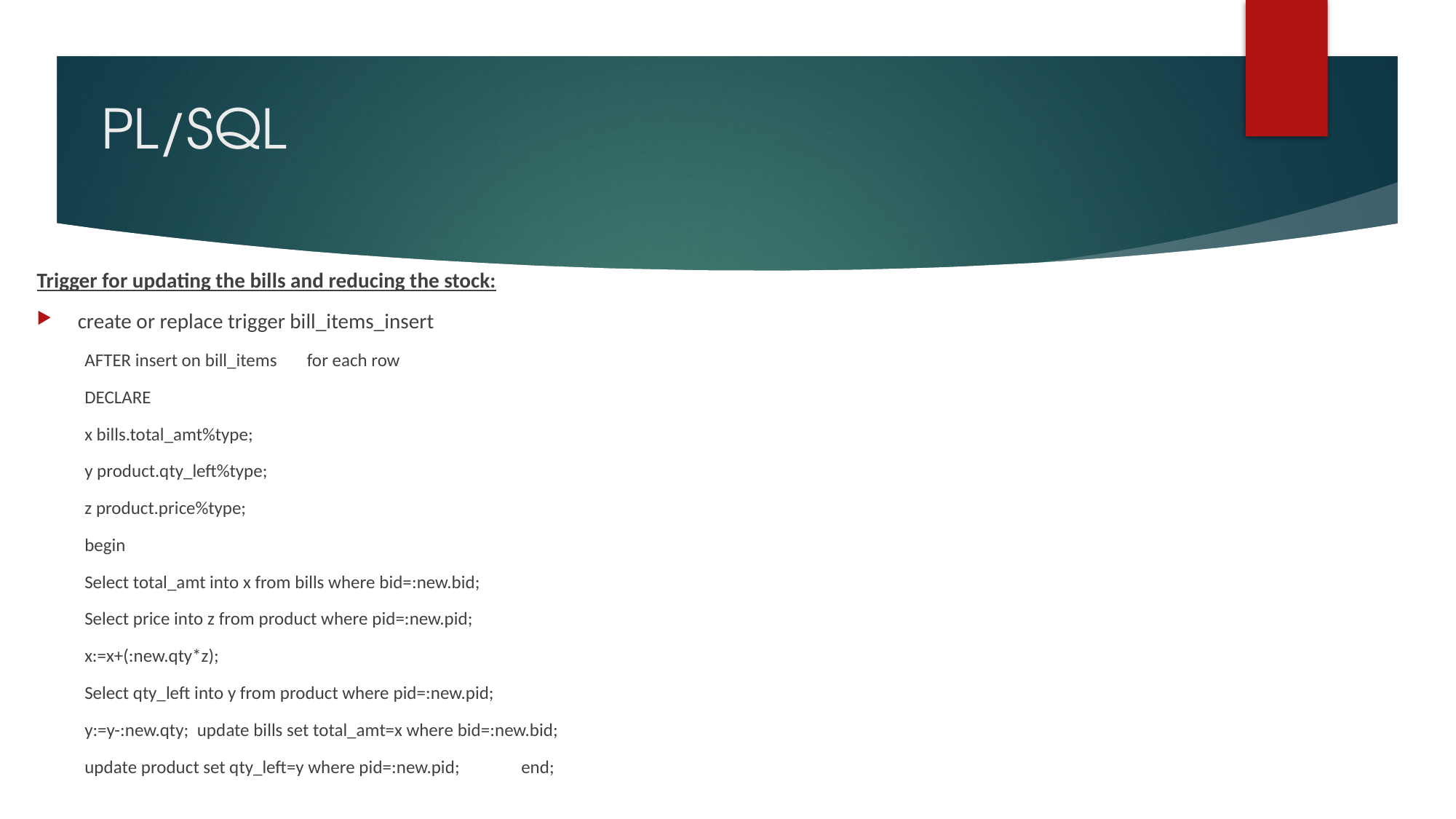

# PL/SQL
Trigger for updating the bills and reducing the stock:
create or replace trigger bill_items_insert
AFTER insert on bill_items	 for each row
DECLARE
x bills.total_amt%type;
y product.qty_left%type;
z product.price%type;
begin
Select total_amt into x from bills where bid=:new.bid;
Select price into z from product where pid=:new.pid;
x:=x+(:new.qty*z);
Select qty_left into y from product where pid=:new.pid;
y:=y-:new.qty;  update bills set total_amt=x where bid=:new.bid;
update product set qty_left=y where pid=:new.pid;	end;